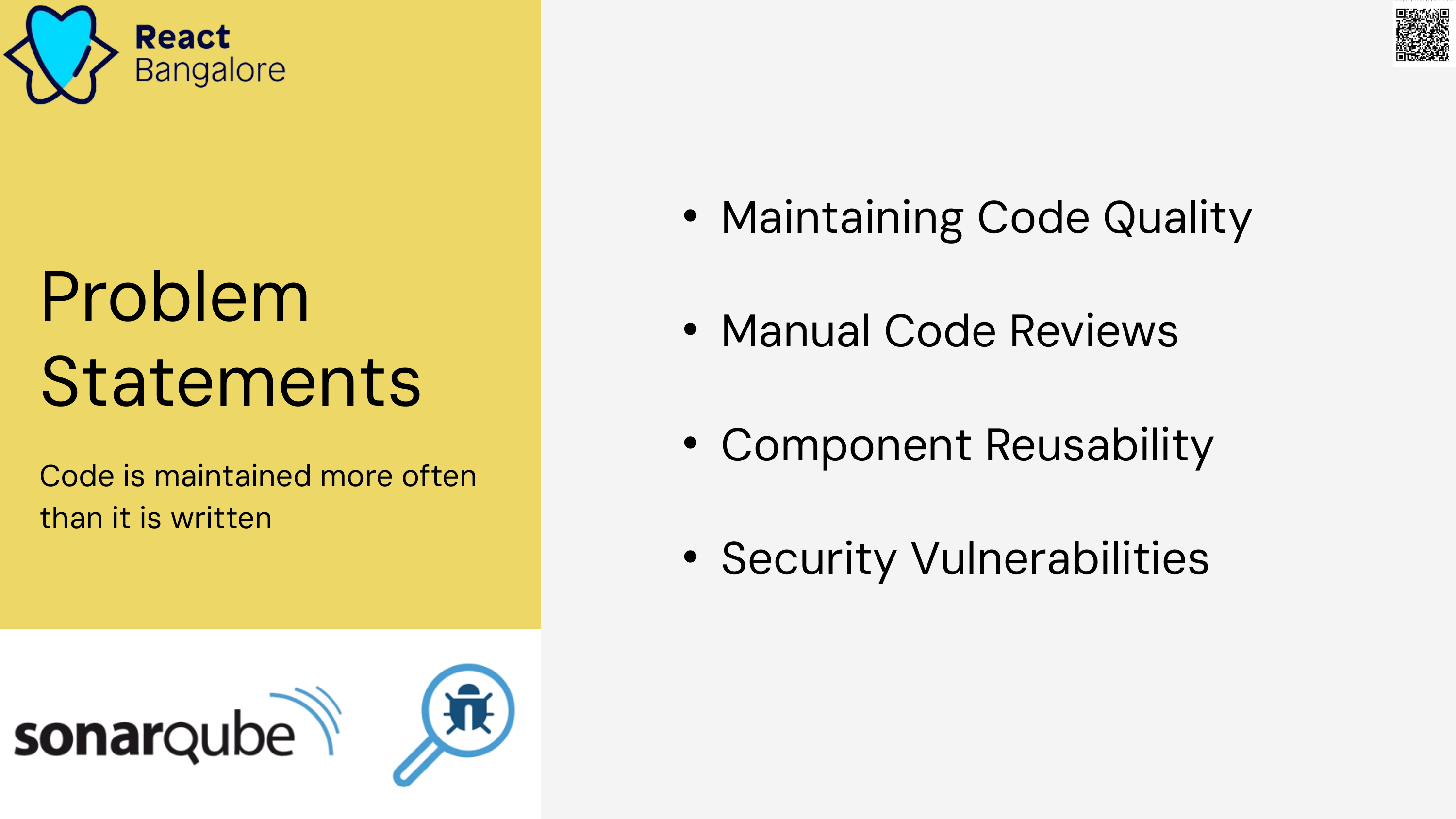

Maintaining Code Quality
Manual Code Reviews
Component Reusability
Security Vulnerabilities
Problem
Statements
Code is maintained more often than it is written